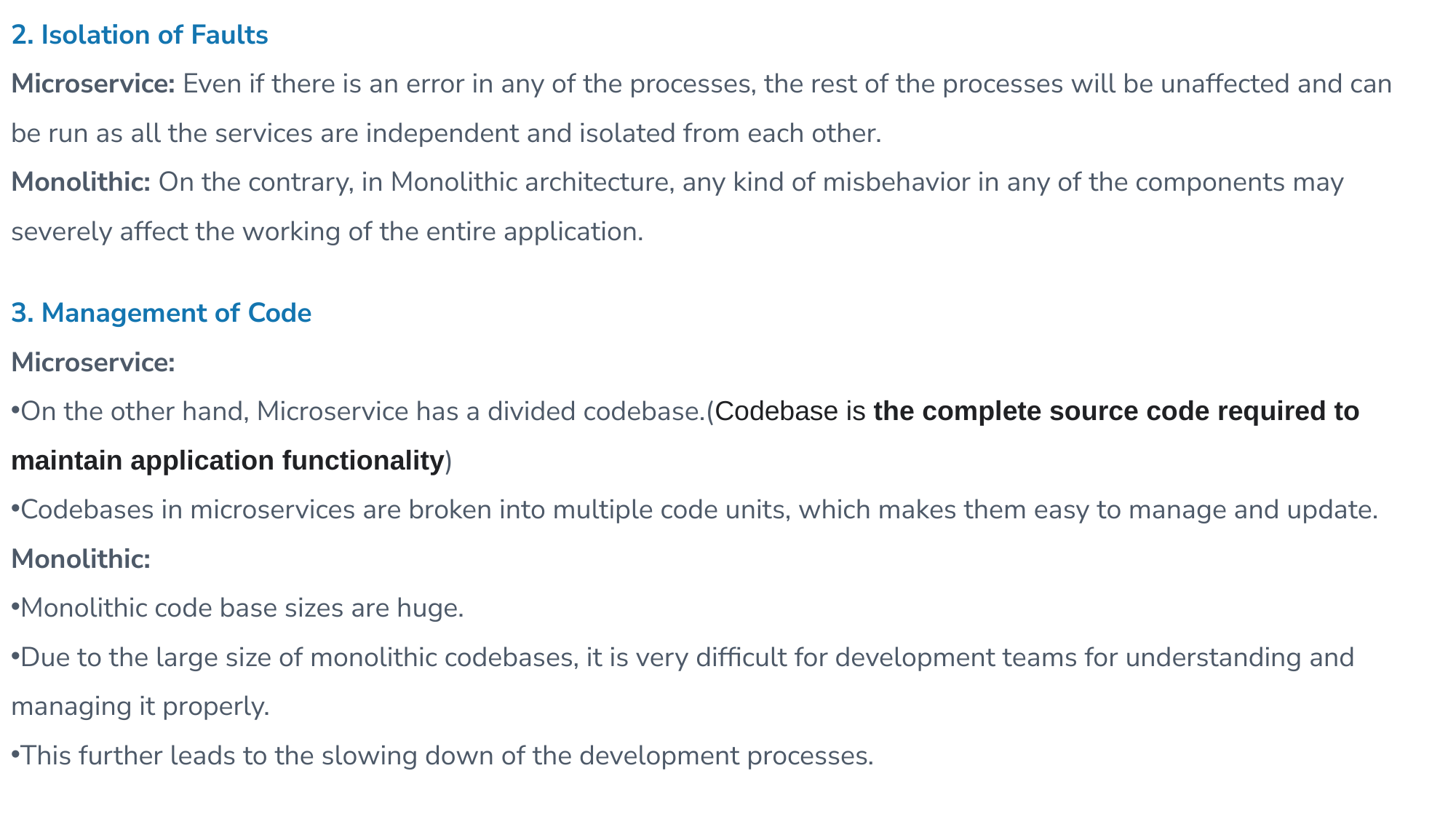

2. Isolation of Faults
Microservice: Even if there is an error in any of the processes, the rest of the processes will be unaffected and can be run as all the services are independent and isolated from each other.
Monolithic: On the contrary, in Monolithic architecture, any kind of misbehavior in any of the components may severely affect the working of the entire application.

3. Management of Code
Microservice:
On the other hand, Microservice has a divided codebase.(Codebase is the complete source code required to maintain application functionality)
Codebases in microservices are broken into multiple code units, which makes them easy to manage and update.
Monolithic:
Monolithic code base sizes are huge.
Due to the large size of monolithic codebases, it is very difficult for development teams for understanding and managing it properly.
This further leads to the slowing down of the development processes.